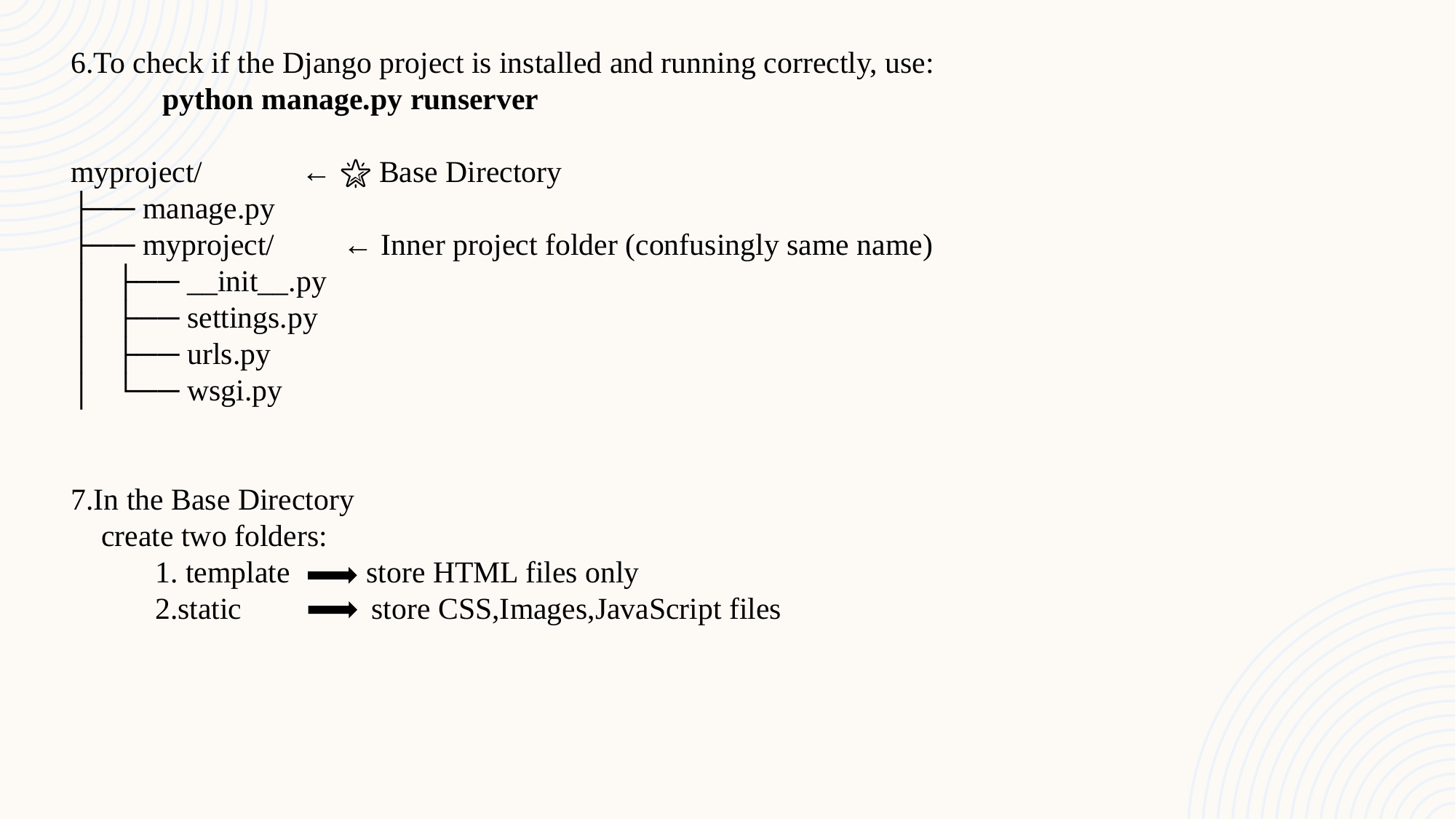

6.To check if the Django project is installed and running correctly, use:
            python manage.py runserver

myproject/             ← 🌟 Base Directory
├── manage.py
├── myproject/         ← Inner project folder (confusingly same name)
│   ├── __init__.py
│   ├── settings.py
│   ├── urls.py
│   └── wsgi.py

7.In the Base Directory
    create two folders:
           1. template          store HTML files only
           2.static                 store CSS,Images,JavaScript files